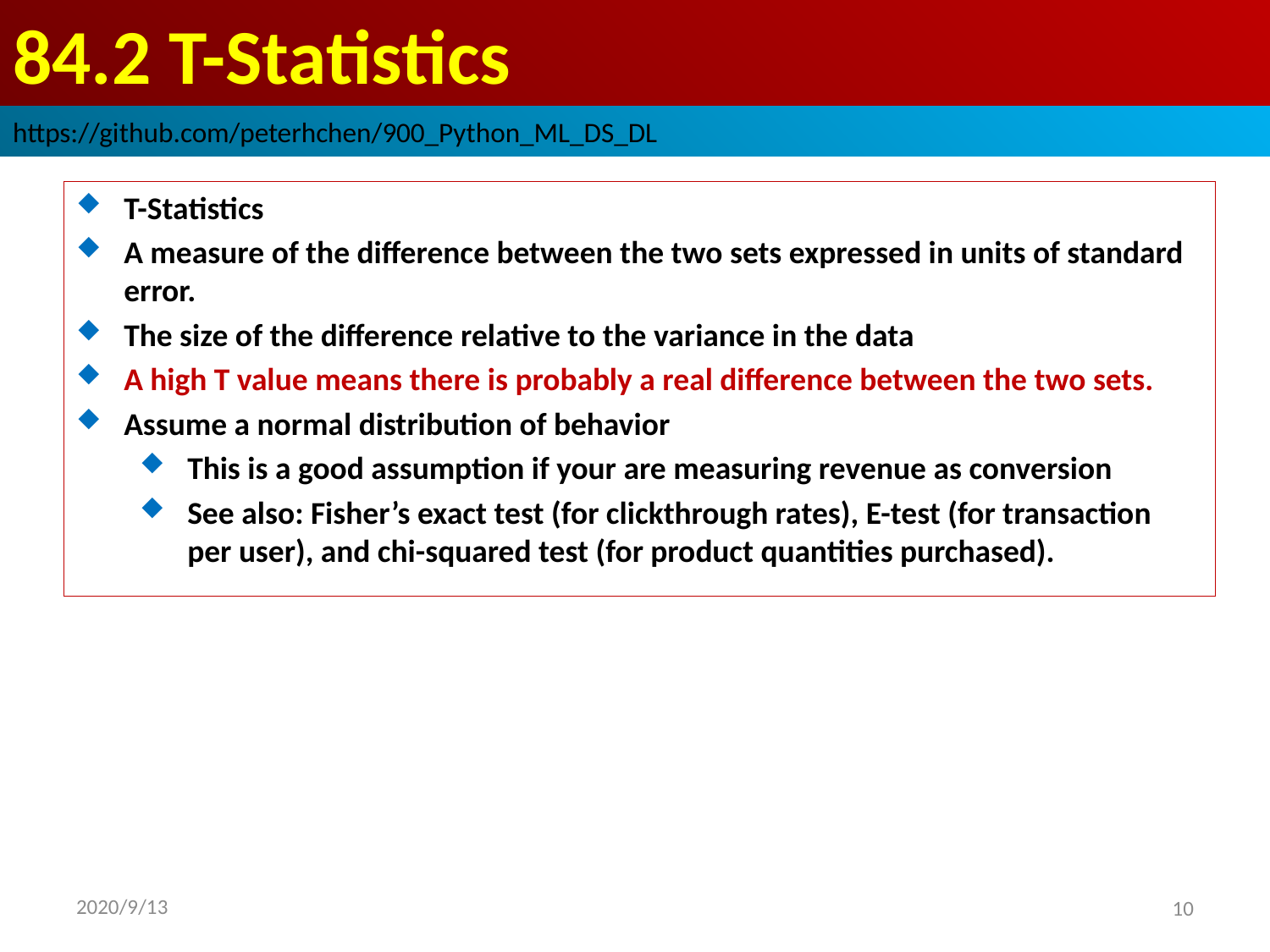

# 84.2 T-Statistics
https://github.com/peterhchen/900_Python_ML_DS_DL
T-Statistics
A measure of the difference between the two sets expressed in units of standard error.
The size of the difference relative to the variance in the data
A high T value means there is probably a real difference between the two sets.
Assume a normal distribution of behavior
This is a good assumption if your are measuring revenue as conversion
See also: Fisher’s exact test (for clickthrough rates), E-test (for transaction per user), and chi-squared test (for product quantities purchased).
2020/9/13
10